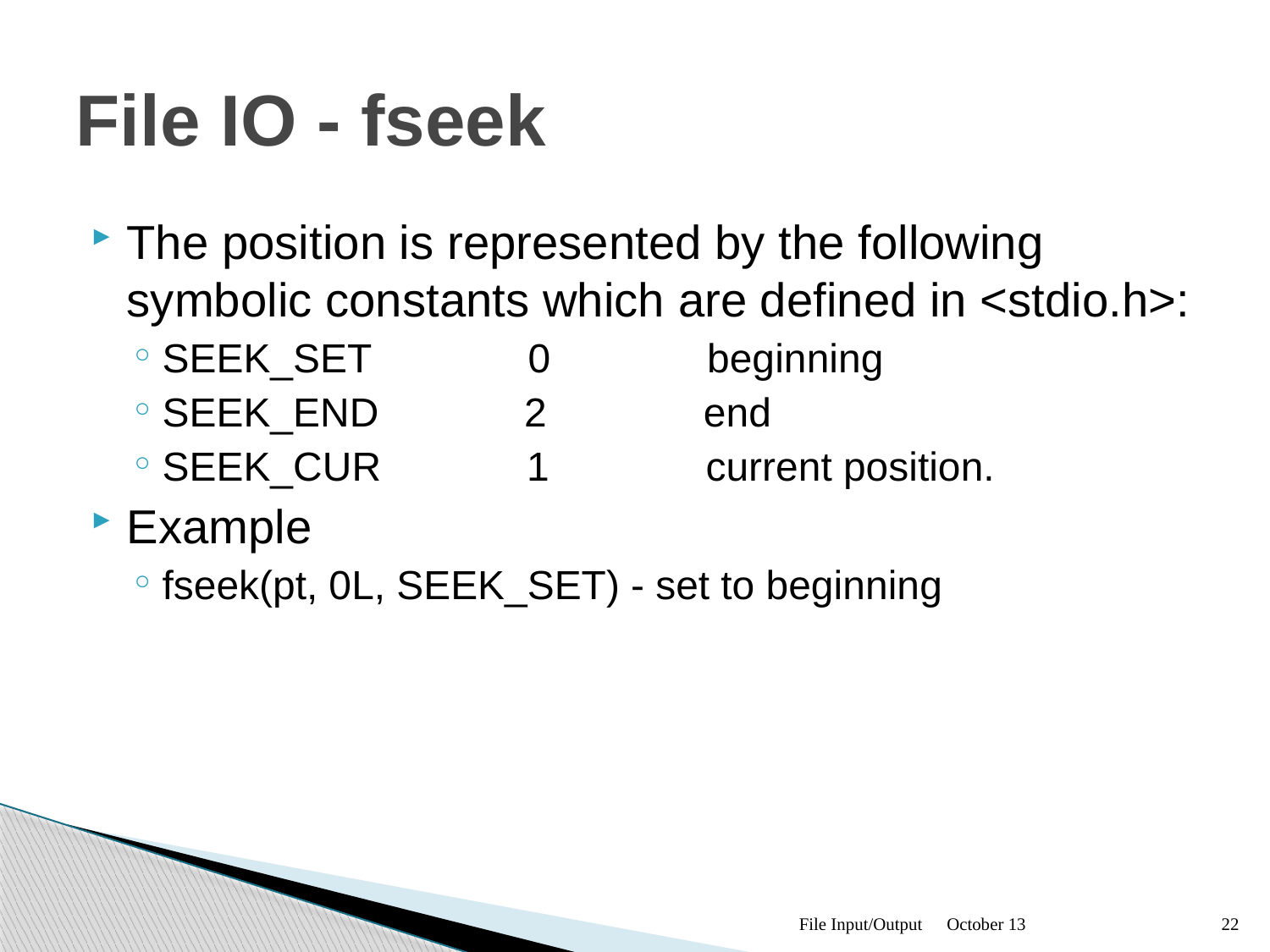

# File IO - fseek
The position is represented by the following symbolic constants which are defined in <stdio.h>:
SEEK_SET              0              beginning
SEEK_END             2              end
SEEK_CUR             1              current position.
Example
fseek(pt, 0L, SEEK_SET) - set to beginning
File Input/Output
October 13
22